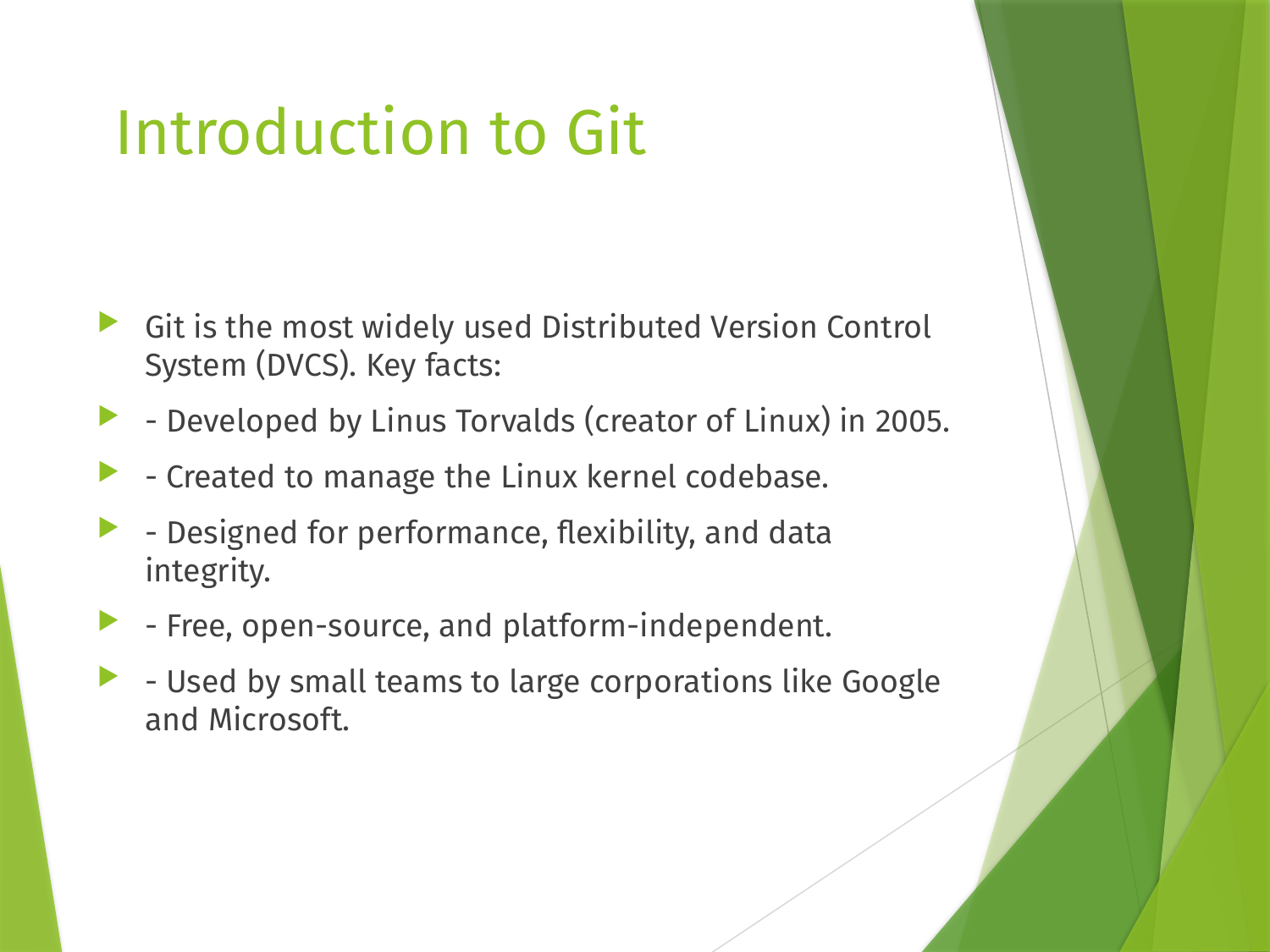

# Introduction to Git
Git is the most widely used Distributed Version Control System (DVCS). Key facts:
- Developed by Linus Torvalds (creator of Linux) in 2005.
- Created to manage the Linux kernel codebase.
- Designed for performance, flexibility, and data integrity.
- Free, open-source, and platform-independent.
- Used by small teams to large corporations like Google and Microsoft.